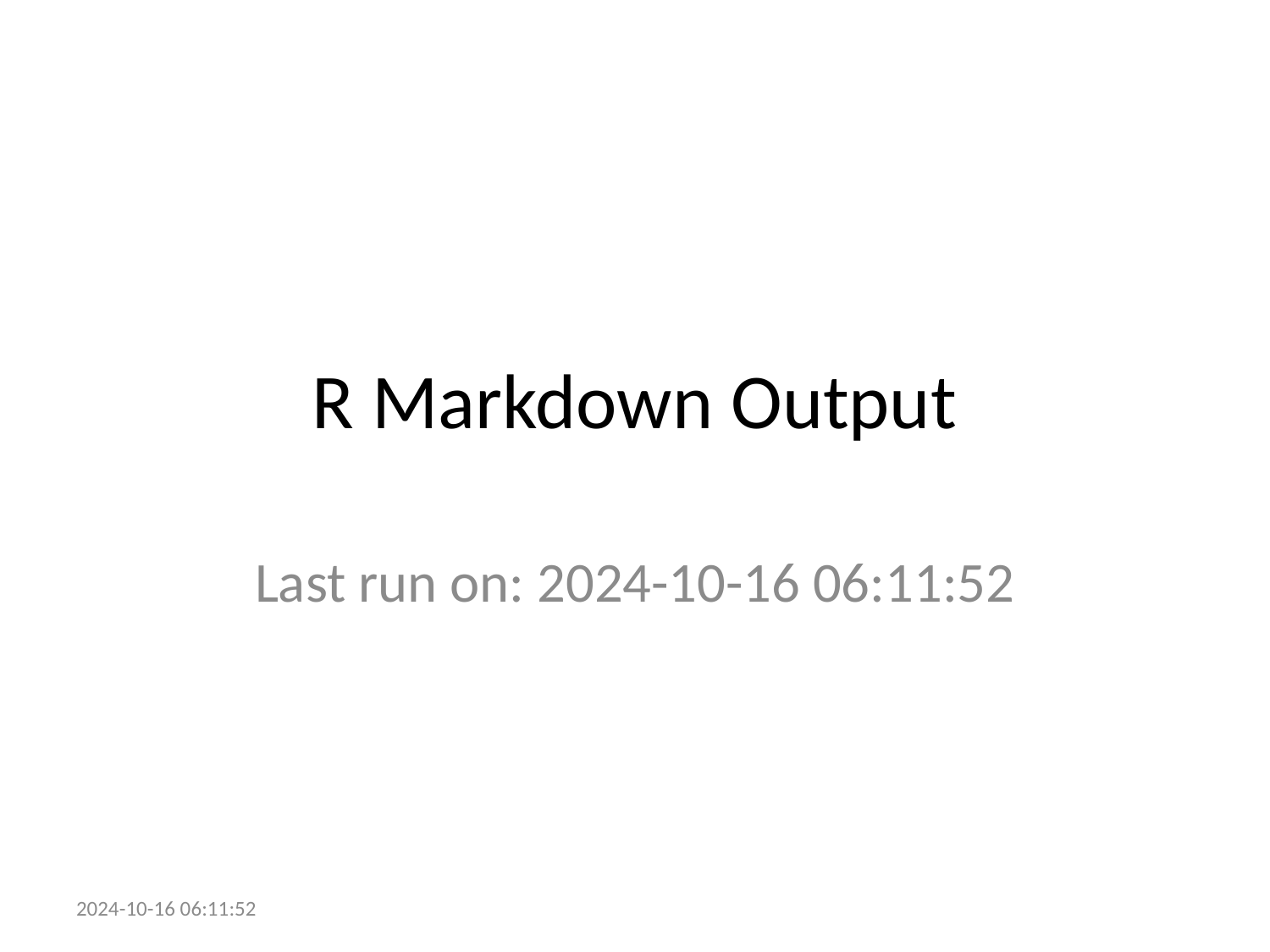

# R Markdown Output
Last run on: 2024-10-16 06:11:52
2024-10-16 06:11:52